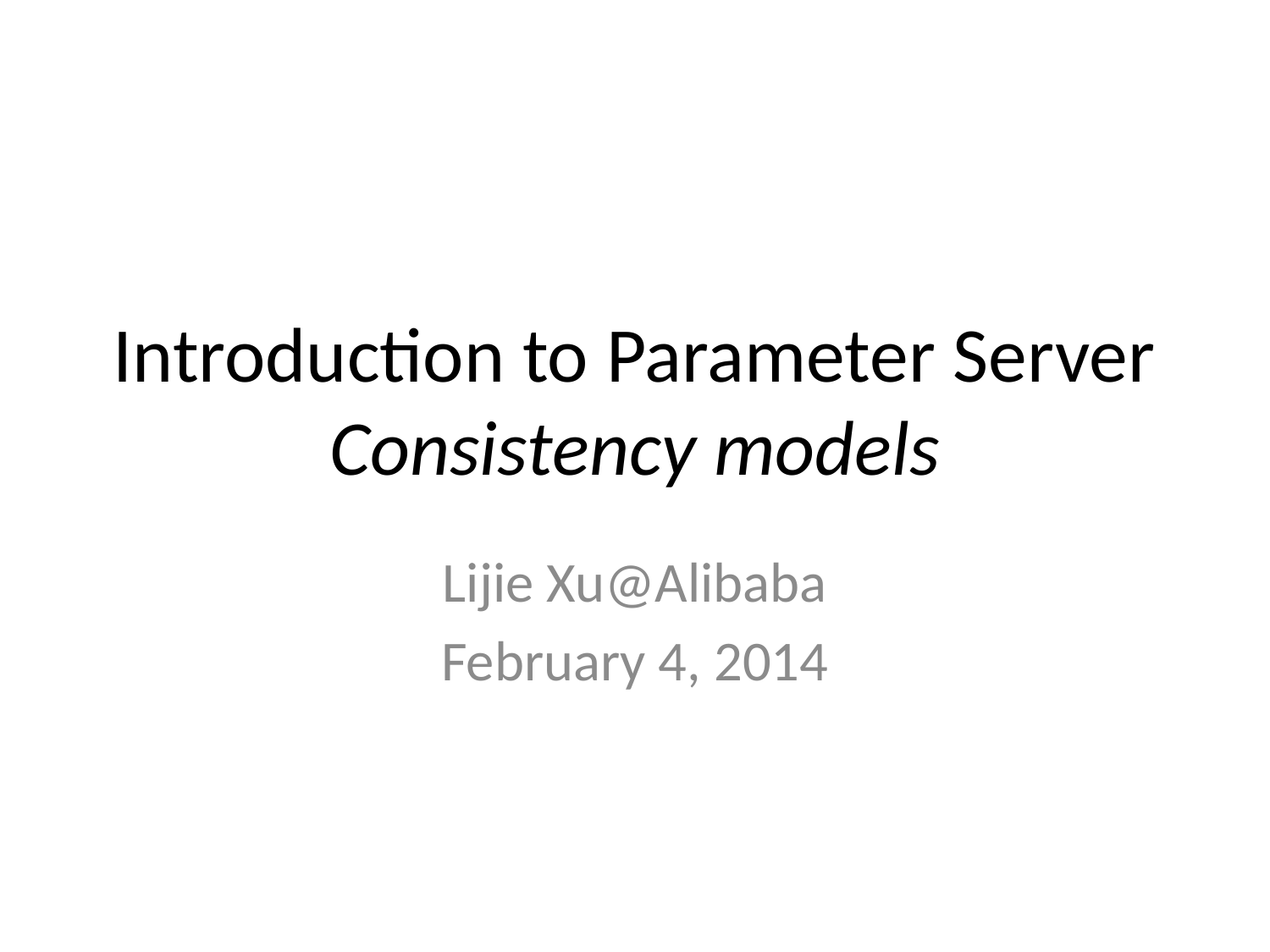

# Introduction to Parameter Server Consistency models
Lijie Xu@Alibaba
February 4, 2014